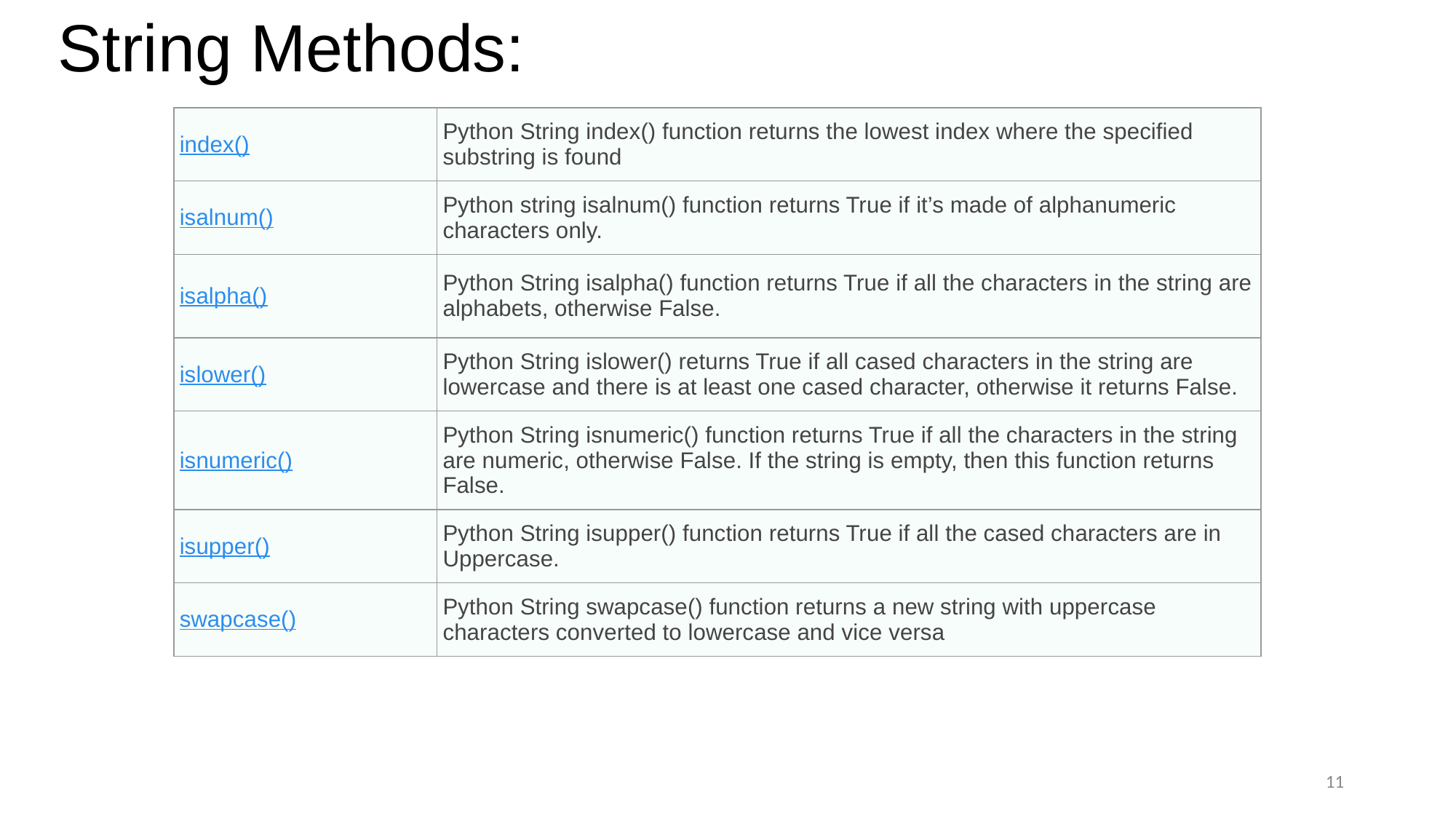

# String Methods:
| index() | Python String index() function returns the lowest index where the specified substring is found |
| --- | --- |
| isalnum() | Python string isalnum() function returns True if it’s made of alphanumeric characters only. |
| isalpha() | Python String isalpha() function returns True if all the characters in the string are alphabets, otherwise False. |
| islower() | Python String islower() returns True if all cased characters in the string are lowercase and there is at least one cased character, otherwise it returns False. |
| isnumeric() | Python String isnumeric() function returns True if all the characters in the string are numeric, otherwise False. If the string is empty, then this function returns False. |
| isupper() | Python String isupper() function returns True if all the cased characters are in Uppercase. |
| swapcase() | Python String swapcase() function returns a new string with uppercase characters converted to lowercase and vice versa |
11